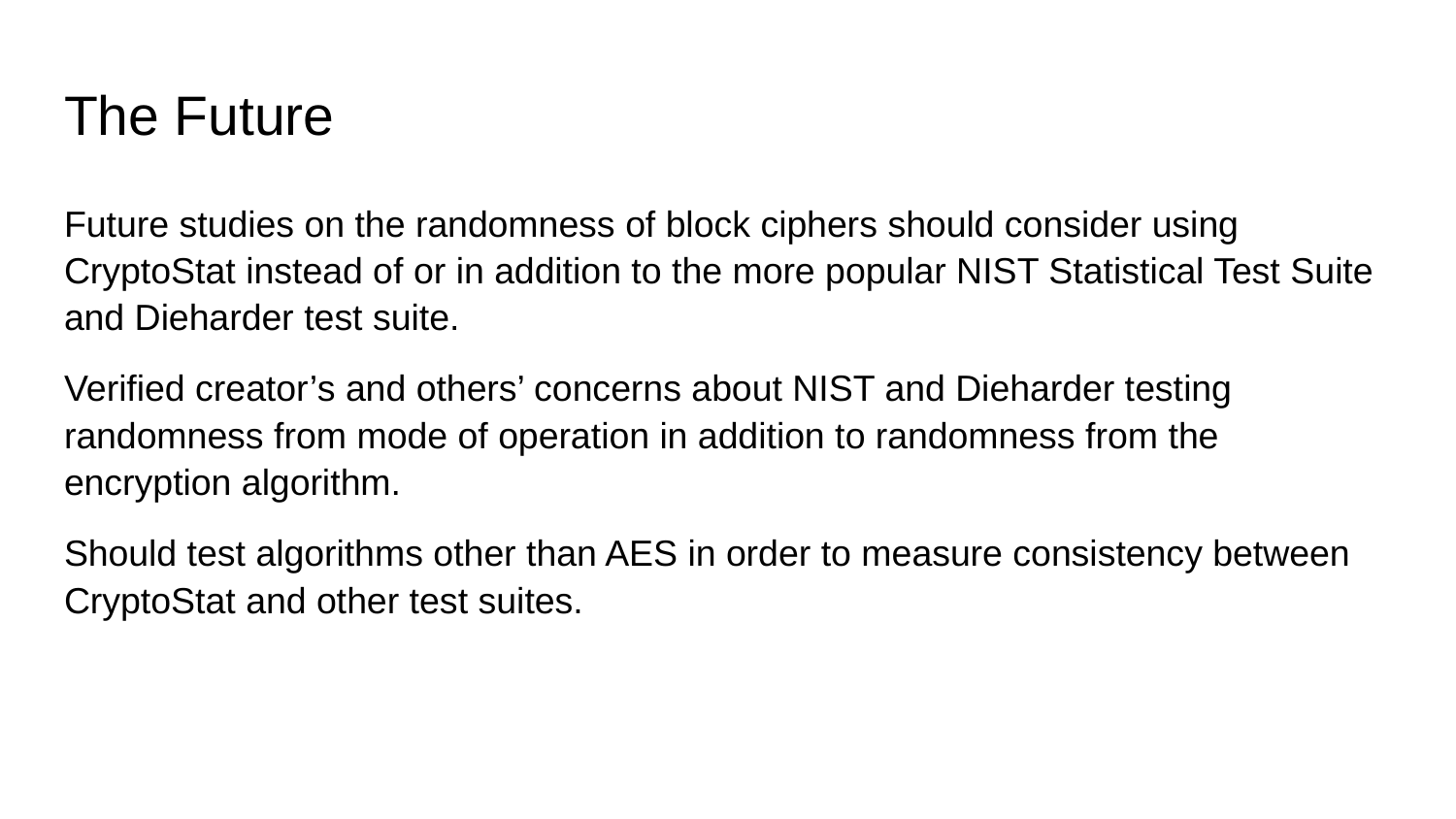

# The Future
Future studies on the randomness of block ciphers should consider using CryptoStat instead of or in addition to the more popular NIST Statistical Test Suite and Dieharder test suite.
Verified creator’s and others’ concerns about NIST and Dieharder testing randomness from mode of operation in addition to randomness from the encryption algorithm.
Should test algorithms other than AES in order to measure consistency between CryptoStat and other test suites.